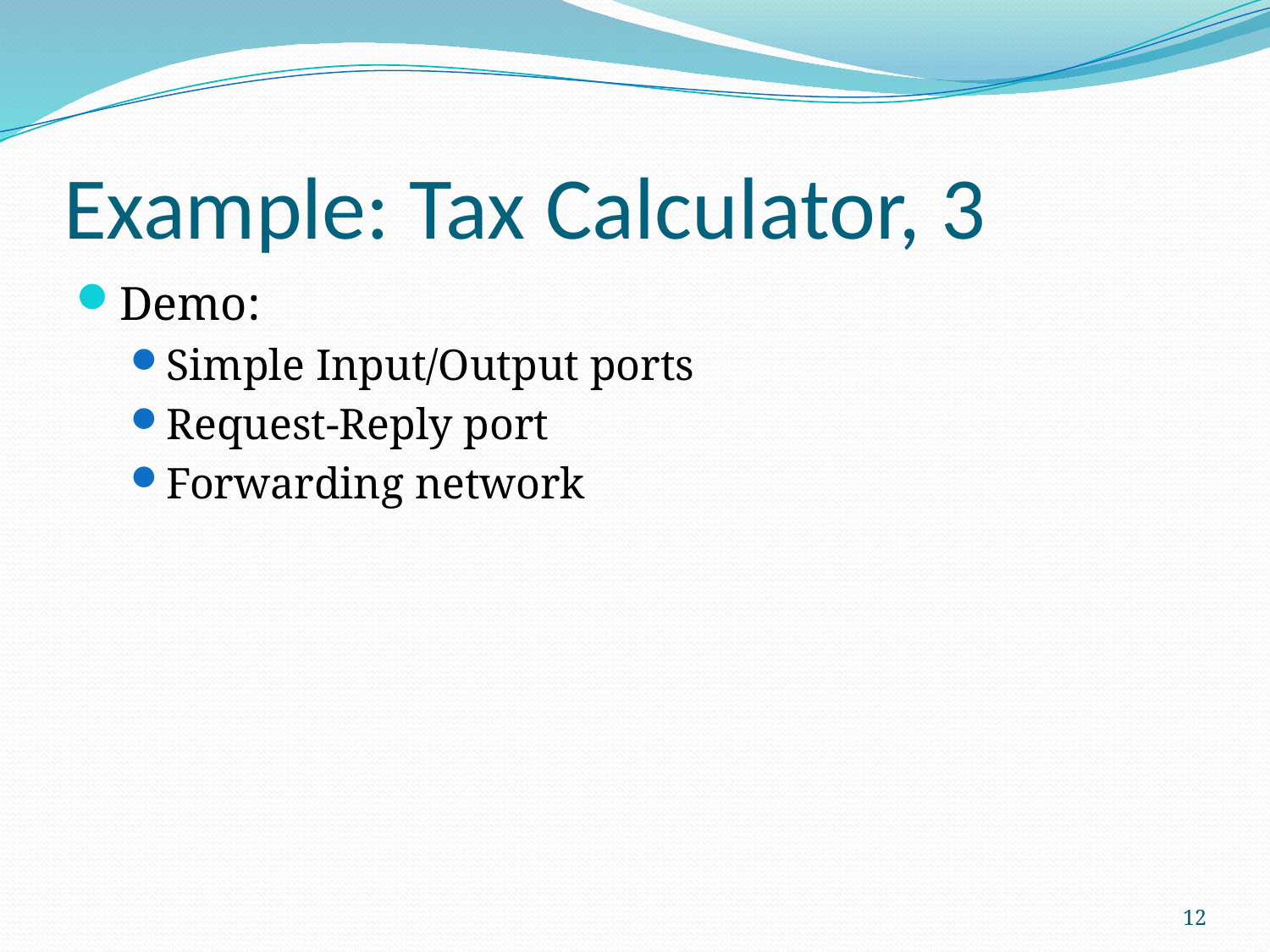

# Example: Tax Calculator, 3
Demo:
Simple Input/Output ports
Request-Reply port
Forwarding network
12